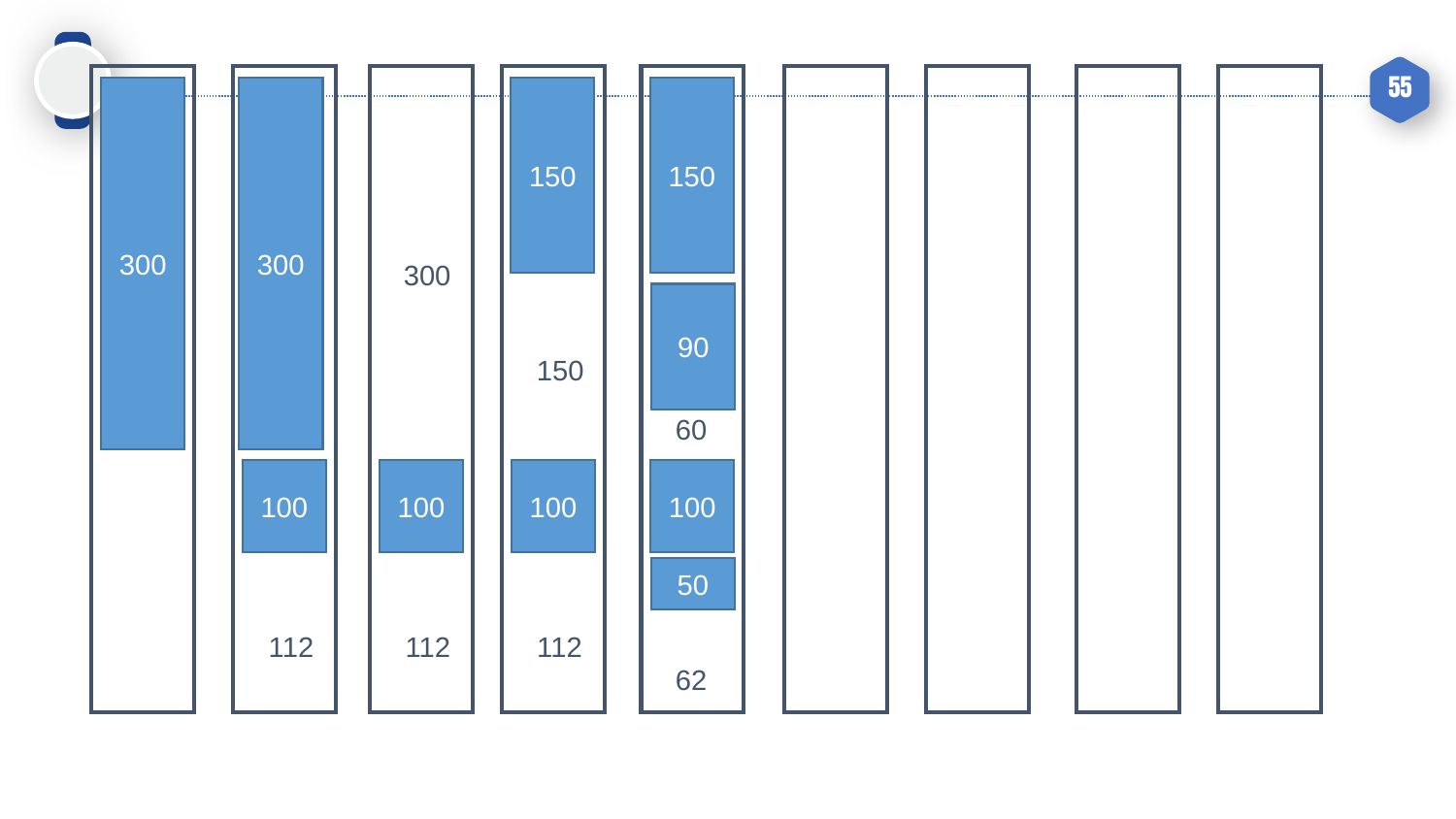

150
150
300
300
300
90
150
60
100
100
100
100
50
112
112
112
62